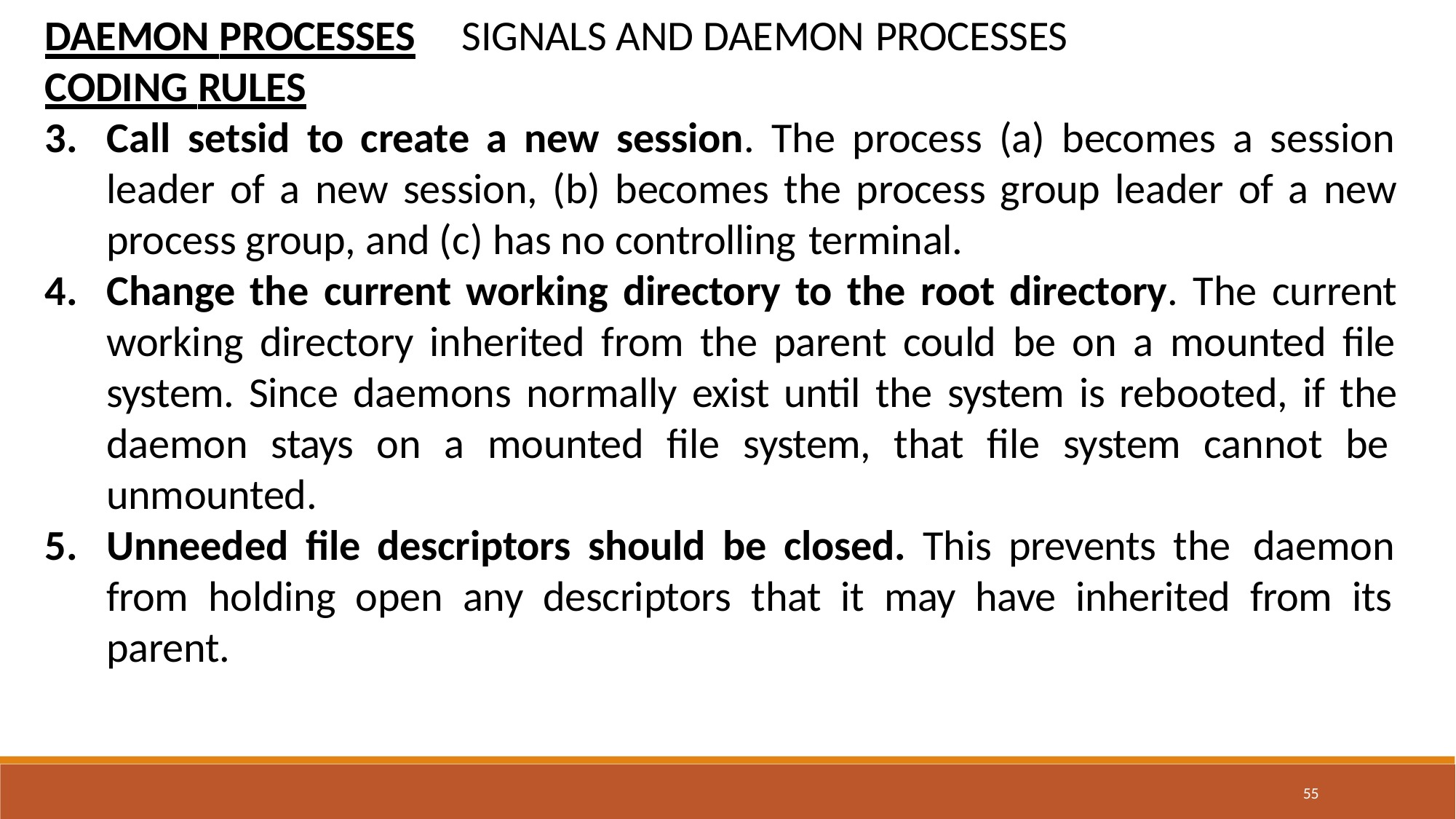

DAEMON PROCESSES	 SIGNALS AND DAEMON PROCESSES
CODING RULES
Call setsid to create a new session. The process (a) becomes a session  leader of a new session, (b) becomes the process group leader of a new  process group, and (c) has no controlling terminal.
Change the current working directory to the root directory. The current  working directory inherited from the parent could be on a mounted file  system. Since daemons normally exist until the system is rebooted, if the  daemon stays on a mounted file system, that file system cannot be  unmounted.
Unneeded file descriptors should be closed. This prevents the daemon  from holding open any descriptors that it may have inherited from its  parent.
55